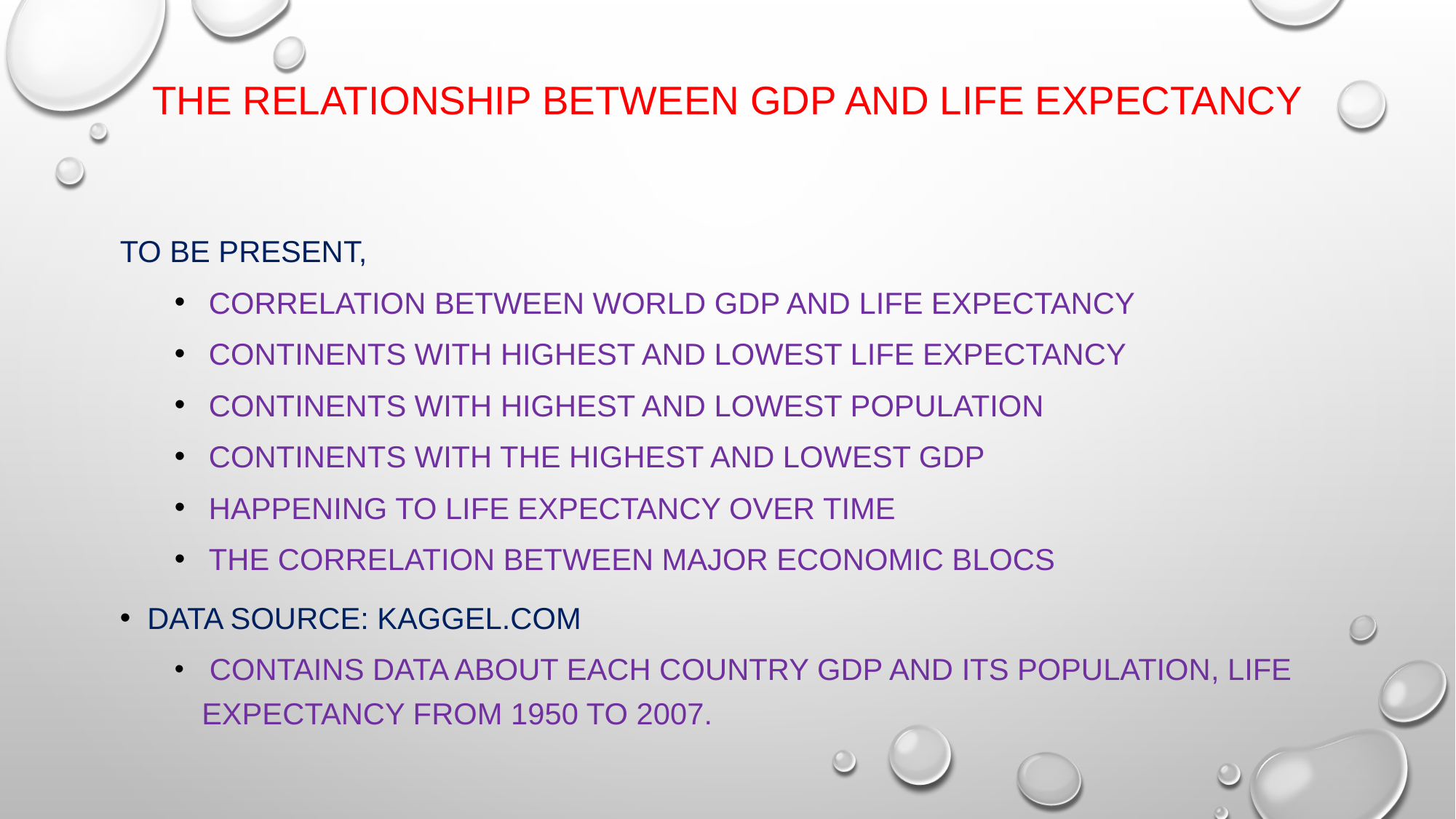

# The relationship between GDP and life expectancy
To be present,
Correlation between world GDP and life expectancy
Continents with Highest and Lowest Life Expectancy
Continents with Highest and Lowest Population
Continents with the Highest and Lowest GDP
Happening to life expectancy over time
The correlation between major economic blocs
Data Source: Kaggel.com
 contains data about each country GDP and its population, life expectancy from 1950 to 2007.